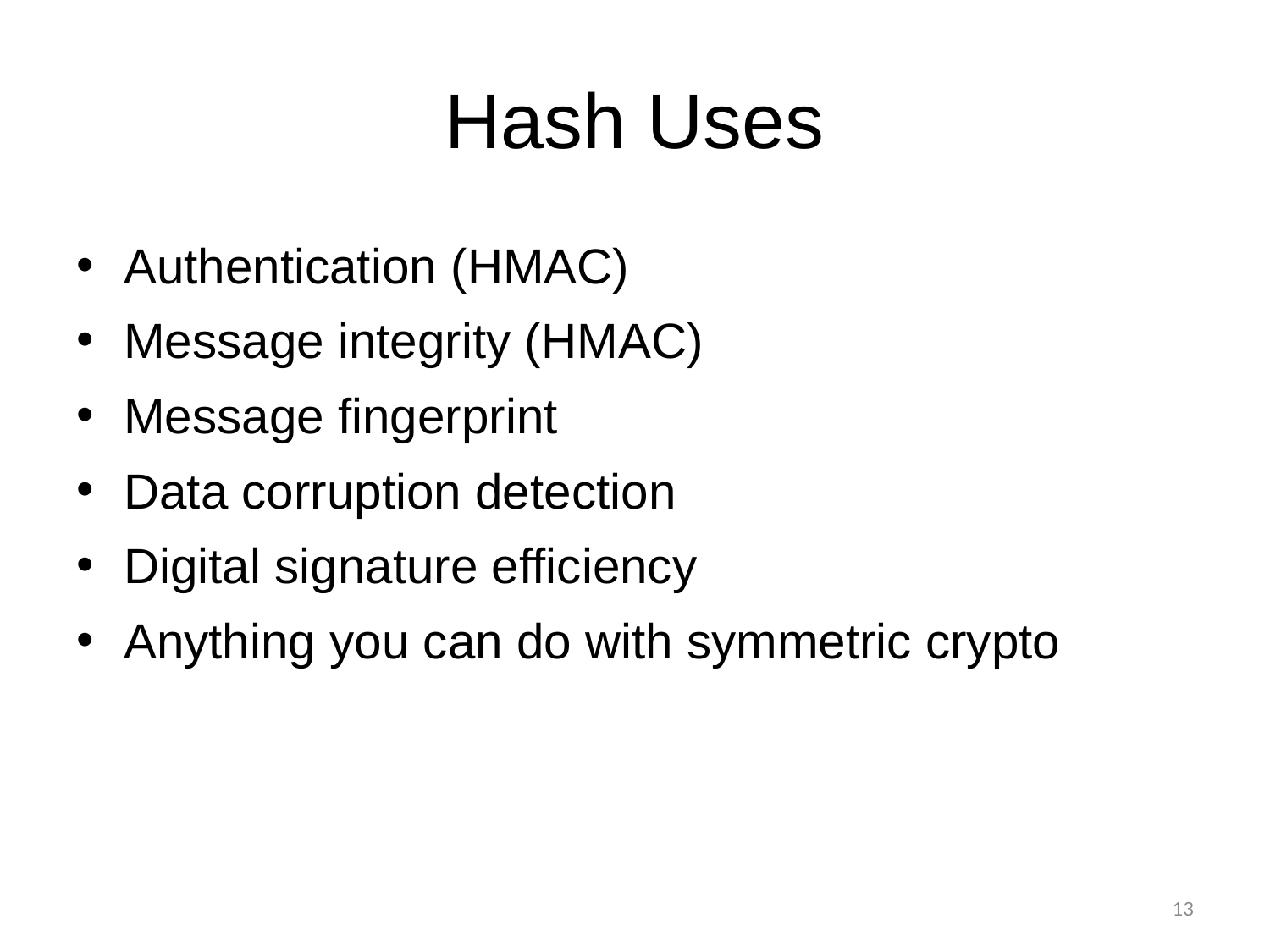

# Hash Uses
Authentication (HMAC)
Message integrity (HMAC)
Message fingerprint
Data corruption detection
Digital signature efficiency
Anything you can do with symmetric crypto
13